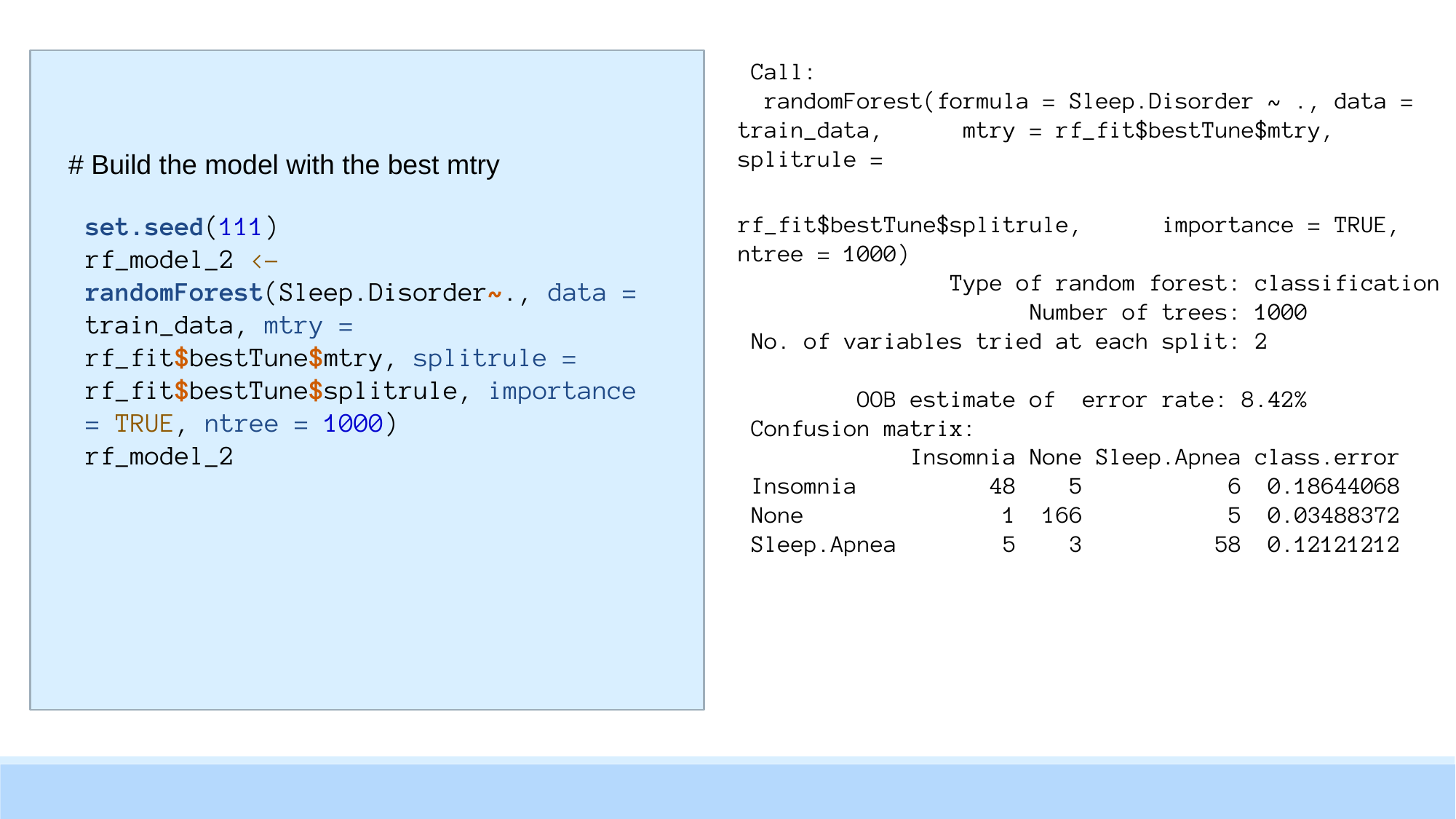

Call:
  randomForest(formula = Sleep.Disorder ~ ., data = train_data,      mtry = rf_fit$bestTune$mtry, splitrule =
# Build the model with the best mtry
set.seed(111)
rf_model_2 <- randomForest(Sleep.Disorder~., data = train_data, mtry = rf_fit$bestTune$mtry, splitrule = rf_fit$bestTune$splitrule, importance = TRUE, ntree = 1000)
rf_model_2

rf_fit$bestTune$splitrule,      importance = TRUE, ntree = 1000)
                Type of random forest: classification
                      Number of trees: 1000
 No. of variables tried at each split: 2
         OOB estimate of  error rate: 8.42%
 Confusion matrix:
             Insomnia None Sleep.Apnea class.error
 Insomnia          48    5           6  0.18644068
 None               1  166           5  0.03488372
 Sleep.Apnea        5    3          58  0.12121212